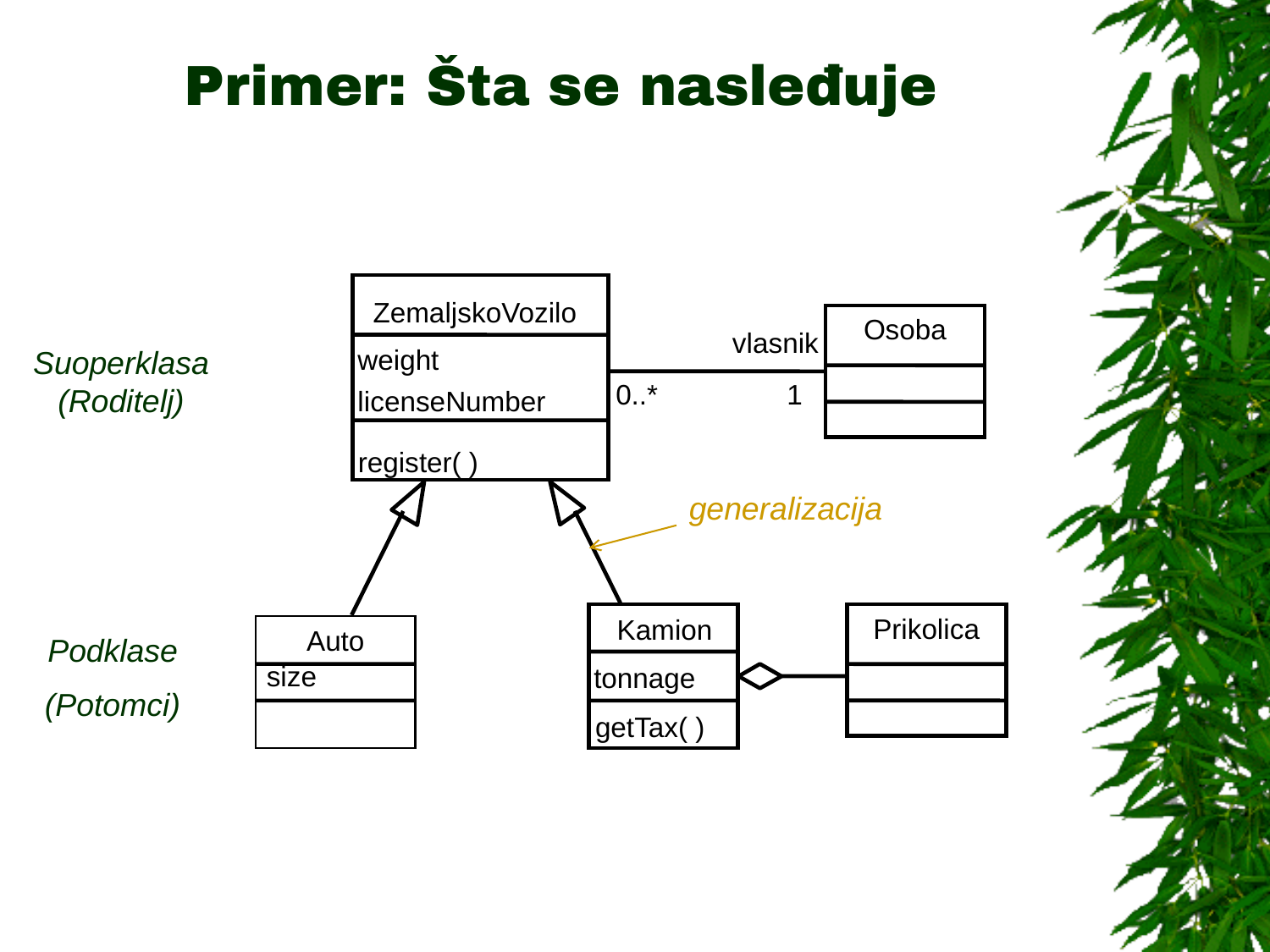

# Primer: Šta se nasleđuje

ZemaljskoVozilo
Osoba

vlasnik

weight
0..*
1

licenseNumber

register( )

generalizacija

Prikolica

Kamion
Auto

size
tonnage

getTax( )
Suoperklasa (Roditelj)
Podklase
(Potomci)